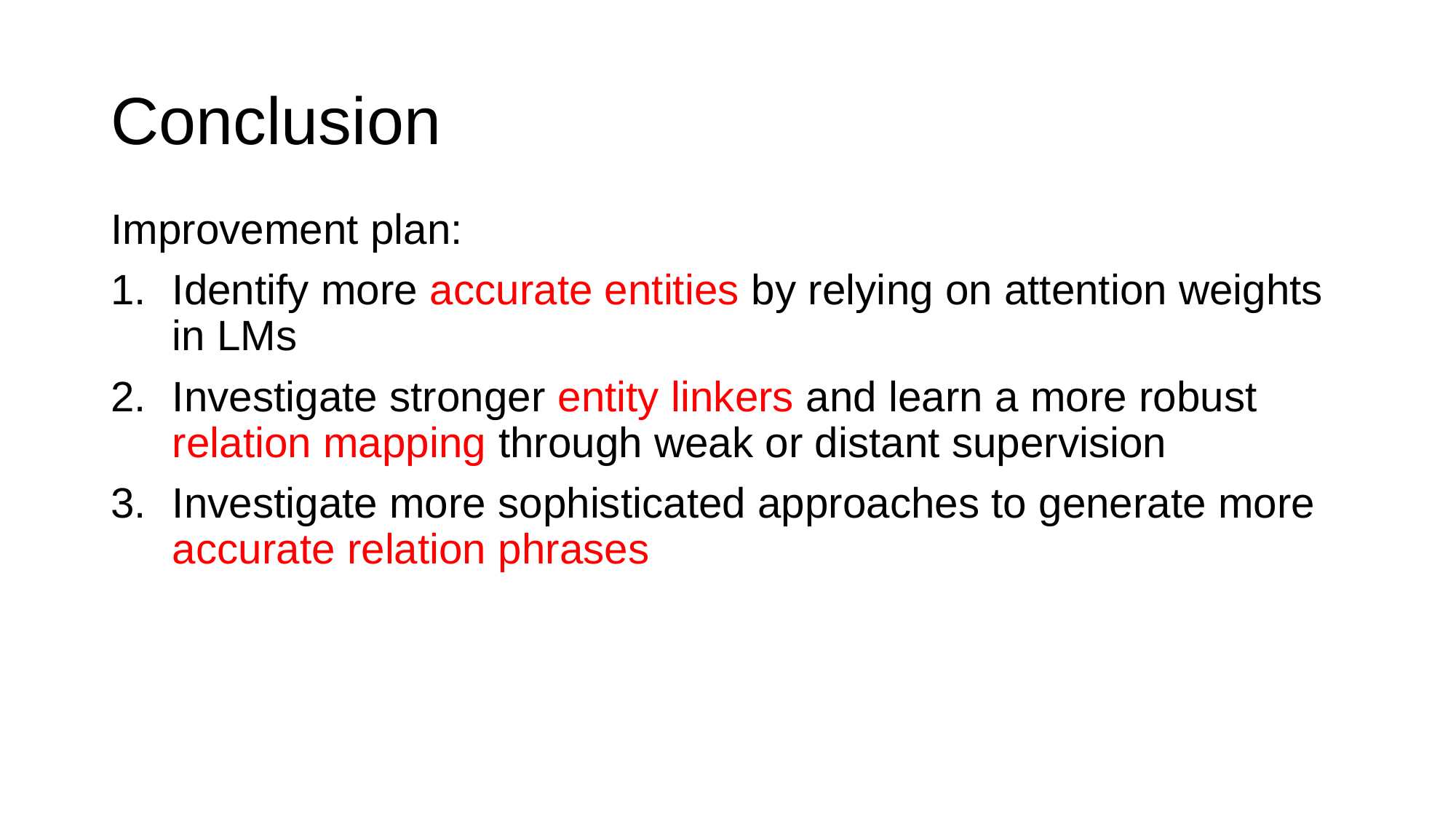

# Conclusion
Improvement plan:
Identify more accurate entities by relying on attention weights in LMs
Investigate stronger entity linkers and learn a more robust relation mapping through weak or distant supervision
Investigate more sophisticated approaches to generate more accurate relation phrases